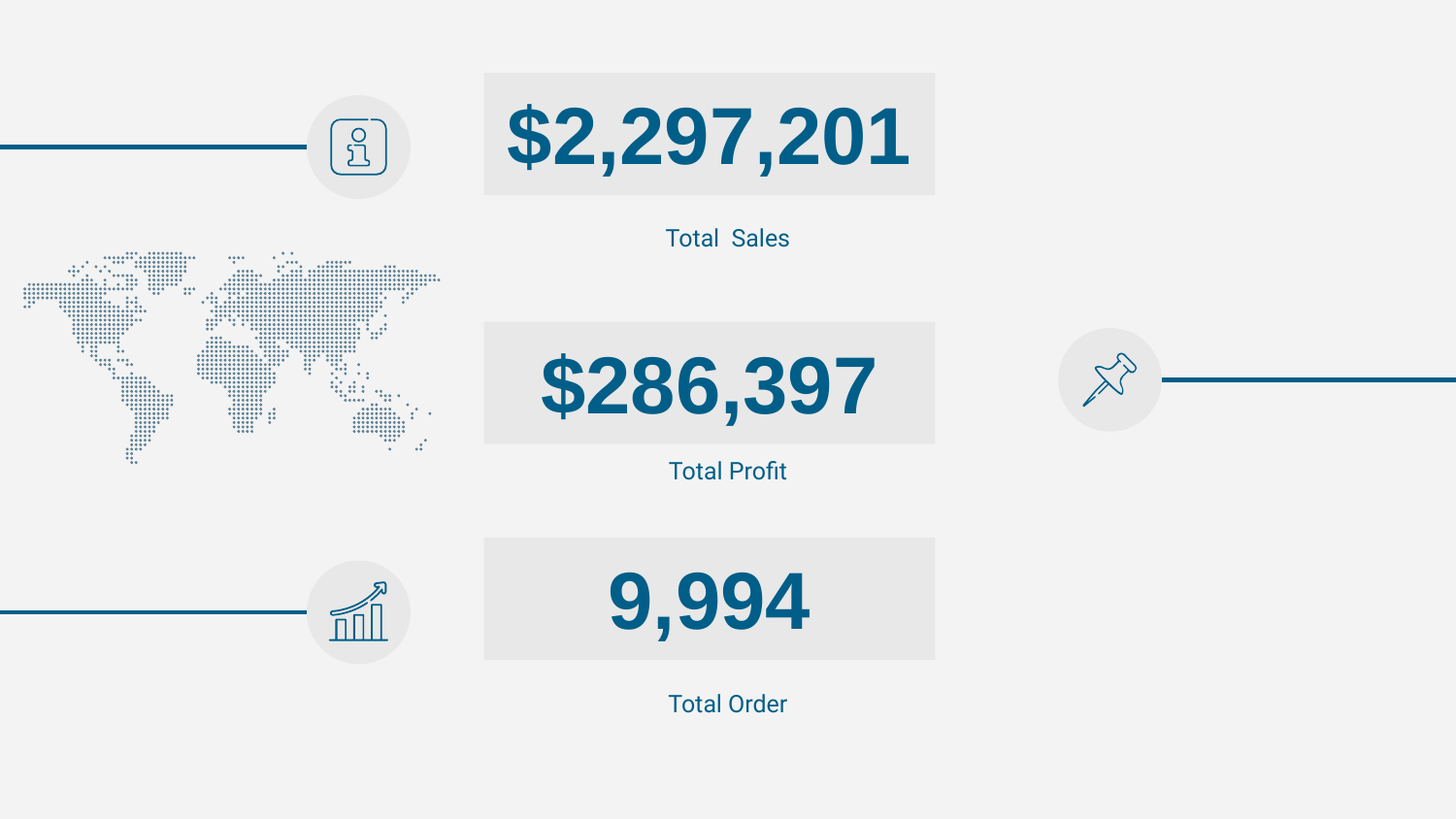

# $2,297,201

Total  Sales

$286,397

Total Profit
9,994

Total Order